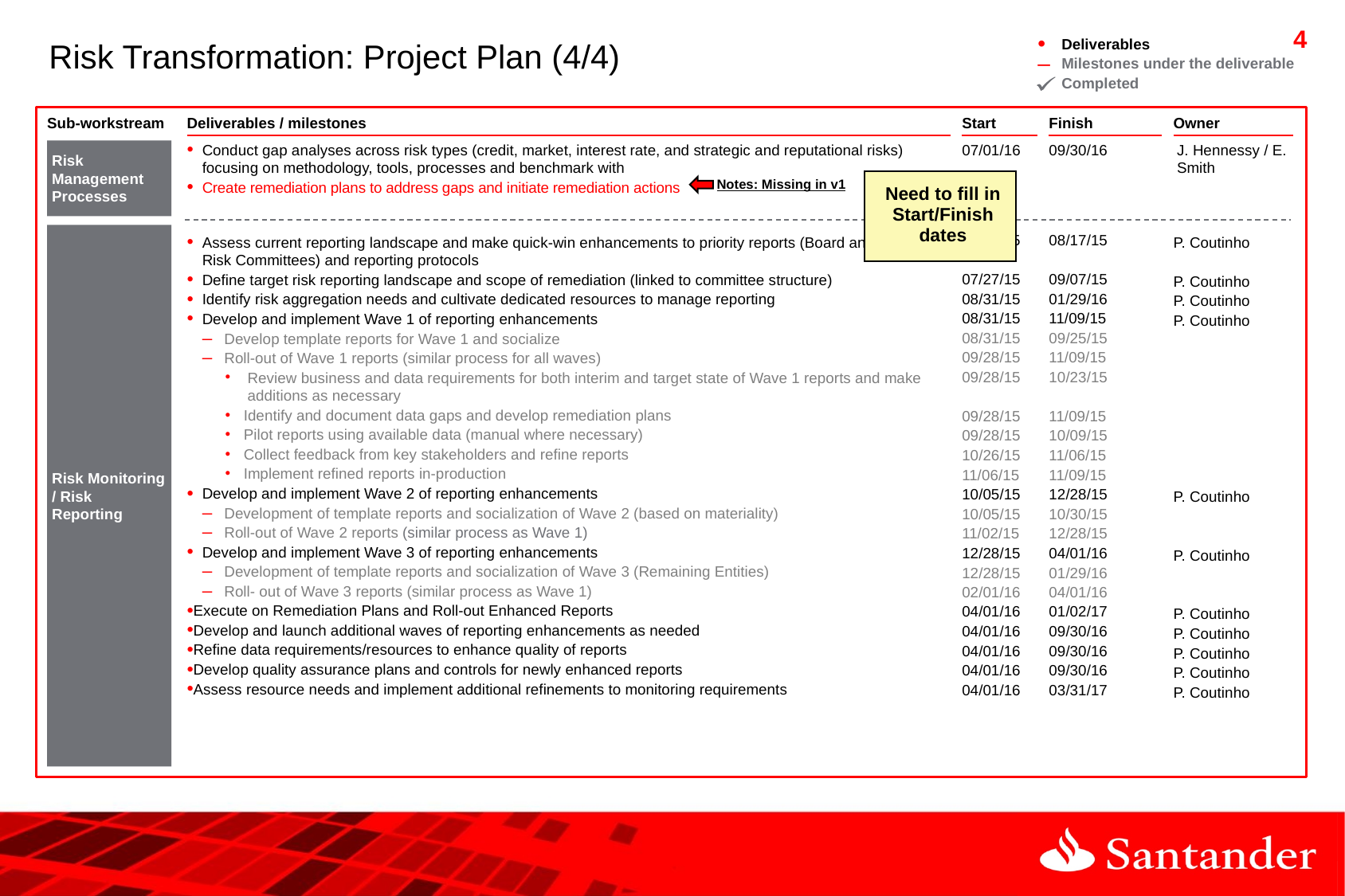

# Risk Transformation: Project Plan (4/4)
Deliverables
Milestones under the deliverable
Completed

Sub-workstream
Deliverables / milestones
Start
Finish
Owner
Conduct gap analyses across risk types (credit, market, interest rate, and strategic and reputational risks) focusing on methodology, tools, processes and benchmark with
Create remediation plans to address gaps and initiate remediation actions
07/01/16

09/30/16

J. Hennessy / E. Smith
Risk Management Processes
Notes: Missing in v1
Need to fill in Start/Finish dates

Risk Monitoring / Risk Reporting
06/15/15

07/27/15
08/31/15
08/31/15
08/31/15
09/28/15
09/28/15

09/28/15
09/28/15
10/26/15
11/06/15
10/05/15
10/05/15
11/02/15
12/28/15
12/28/15
02/01/16
04/01/16
04/01/16
04/01/16
04/01/16
04/01/16

08/17/15

09/07/15
01/29/16
11/09/15
09/25/15
11/09/15
10/23/15

11/09/15
10/09/15
11/06/15
11/09/15
12/28/15
10/30/15
12/28/15
04/01/16
01/29/16
04/01/16
01/02/17
09/30/16
09/30/16
09/30/16
03/31/17
Assess current reporting landscape and make quick-win enhancements to priority reports (Board and Level 1 Risk Committees) and reporting protocols
Define target risk reporting landscape and scope of remediation (linked to committee structure)
Identify risk aggregation needs and cultivate dedicated resources to manage reporting
Develop and implement Wave 1 of reporting enhancements
Develop template reports for Wave 1 and socialize
Roll-out of Wave 1 reports (similar process for all waves)
Review business and data requirements for both interim and target state of Wave 1 reports and make additions as necessary
Identify and document data gaps and develop remediation plans
Pilot reports using available data (manual where necessary)
Collect feedback from key stakeholders and refine reports
Implement refined reports in-production
Develop and implement Wave 2 of reporting enhancements
Development of template reports and socialization of Wave 2 (based on materiality)
Roll-out of Wave 2 reports (similar process as Wave 1)
Develop and implement Wave 3 of reporting enhancements
Development of template reports and socialization of Wave 3 (Remaining Entities)
Roll- out of Wave 3 reports (similar process as Wave 1)
Execute on Remediation Plans and Roll-out Enhanced Reports
Develop and launch additional waves of reporting enhancements as needed
Refine data requirements/resources to enhance quality of reports
Develop quality assurance plans and controls for newly enhanced reports
Assess resource needs and implement additional refinements to monitoring requirements
P. Coutinho

P. Coutinho
P. Coutinho
P. Coutinho

P. Coutinho

P. Coutinho

P. Coutinho
P. Coutinho
P. Coutinho
P. Coutinho
P. Coutinho